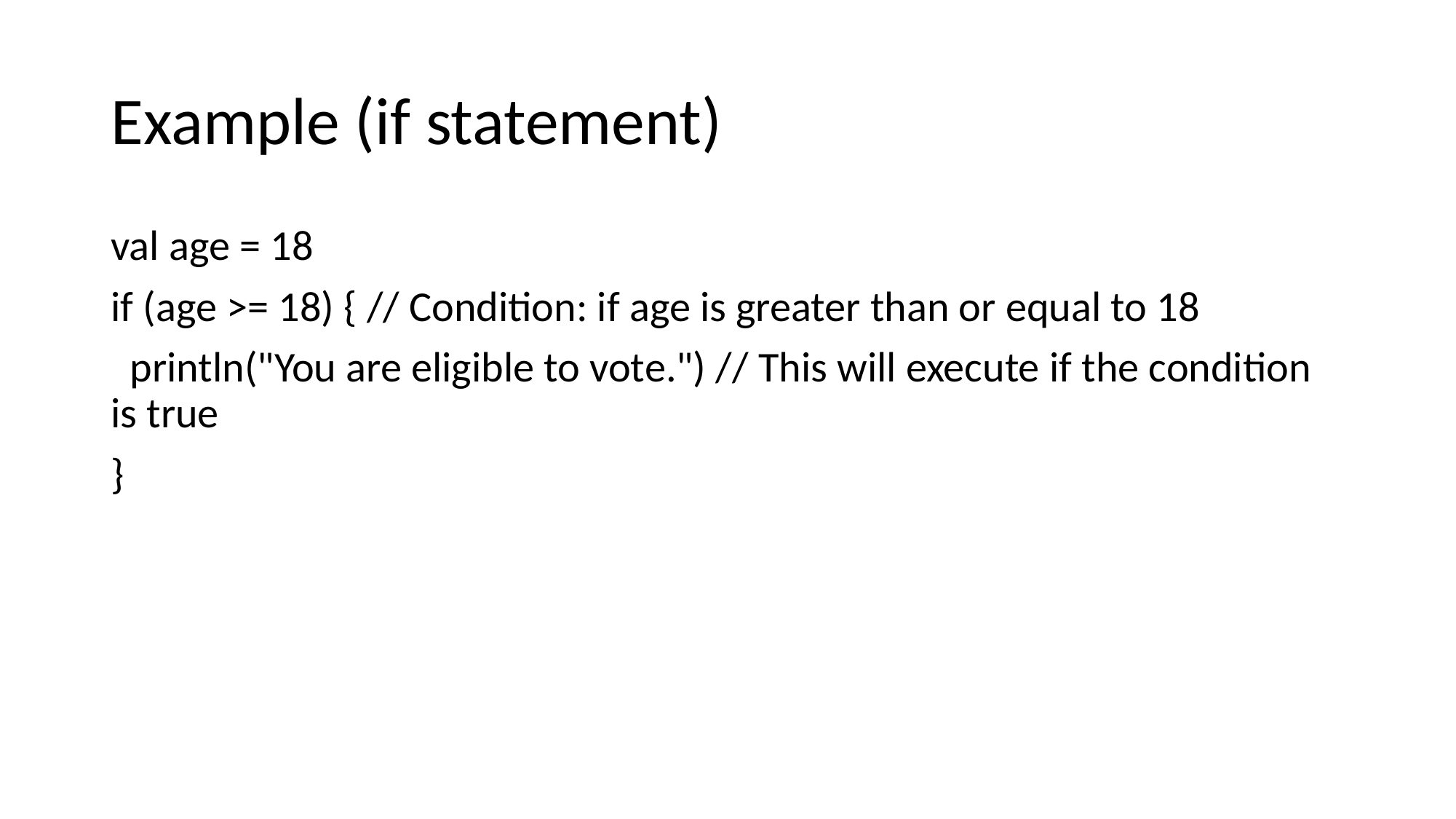

# Example (if statement)
val age = 18
if (age >= 18) { // Condition: if age is greater than or equal to 18
  println("You are eligible to vote.") // This will execute if the condition is true
}